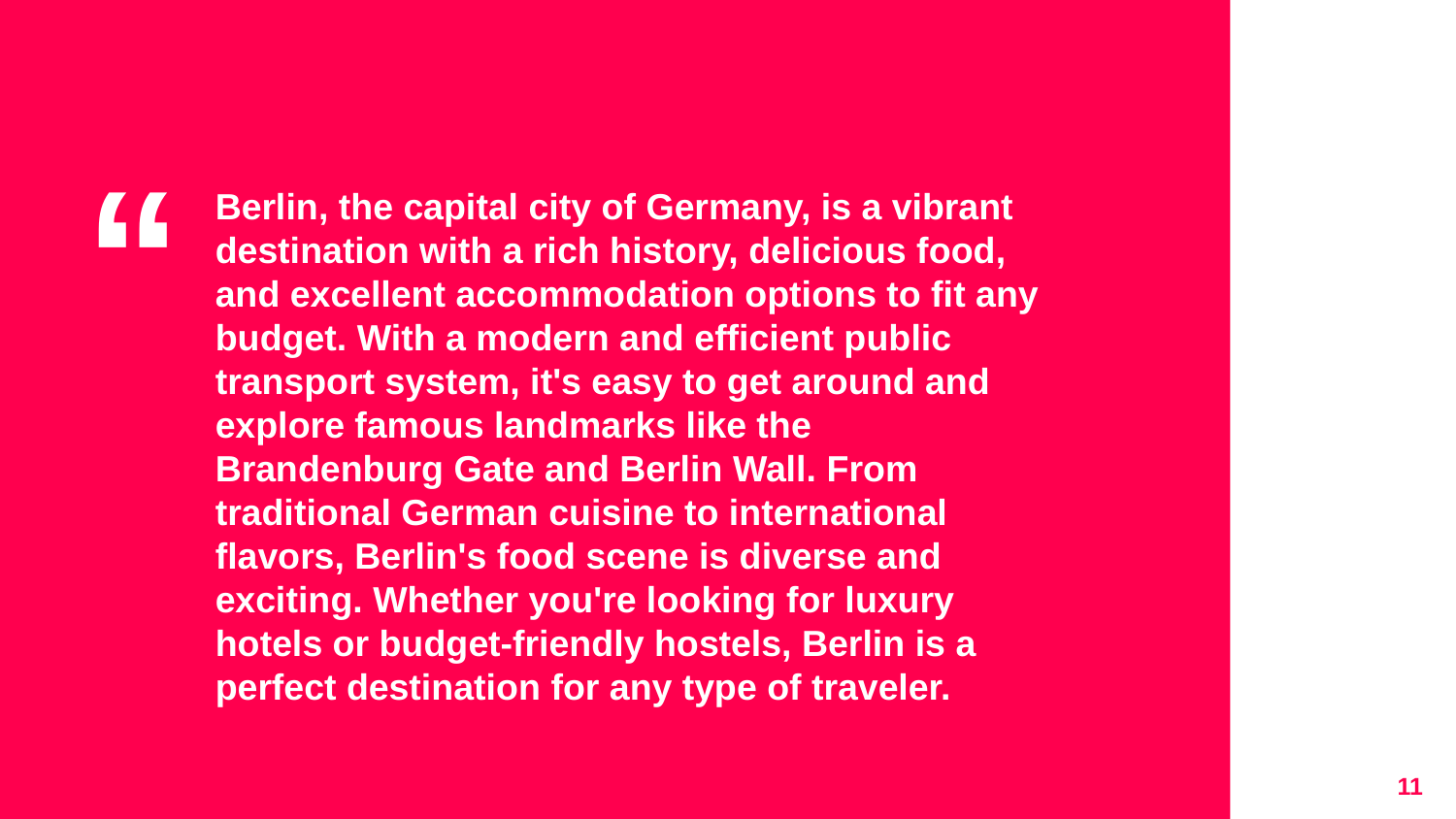

Berlin, the capital city of Germany, is a vibrant destination with a rich history, delicious food, and excellent accommodation options to fit any budget. With a modern and efficient public transport system, it's easy to get around and explore famous landmarks like the Brandenburg Gate and Berlin Wall. From traditional German cuisine to international flavors, Berlin's food scene is diverse and exciting. Whether you're looking for luxury hotels or budget-friendly hostels, Berlin is a perfect destination for any type of traveler.
11